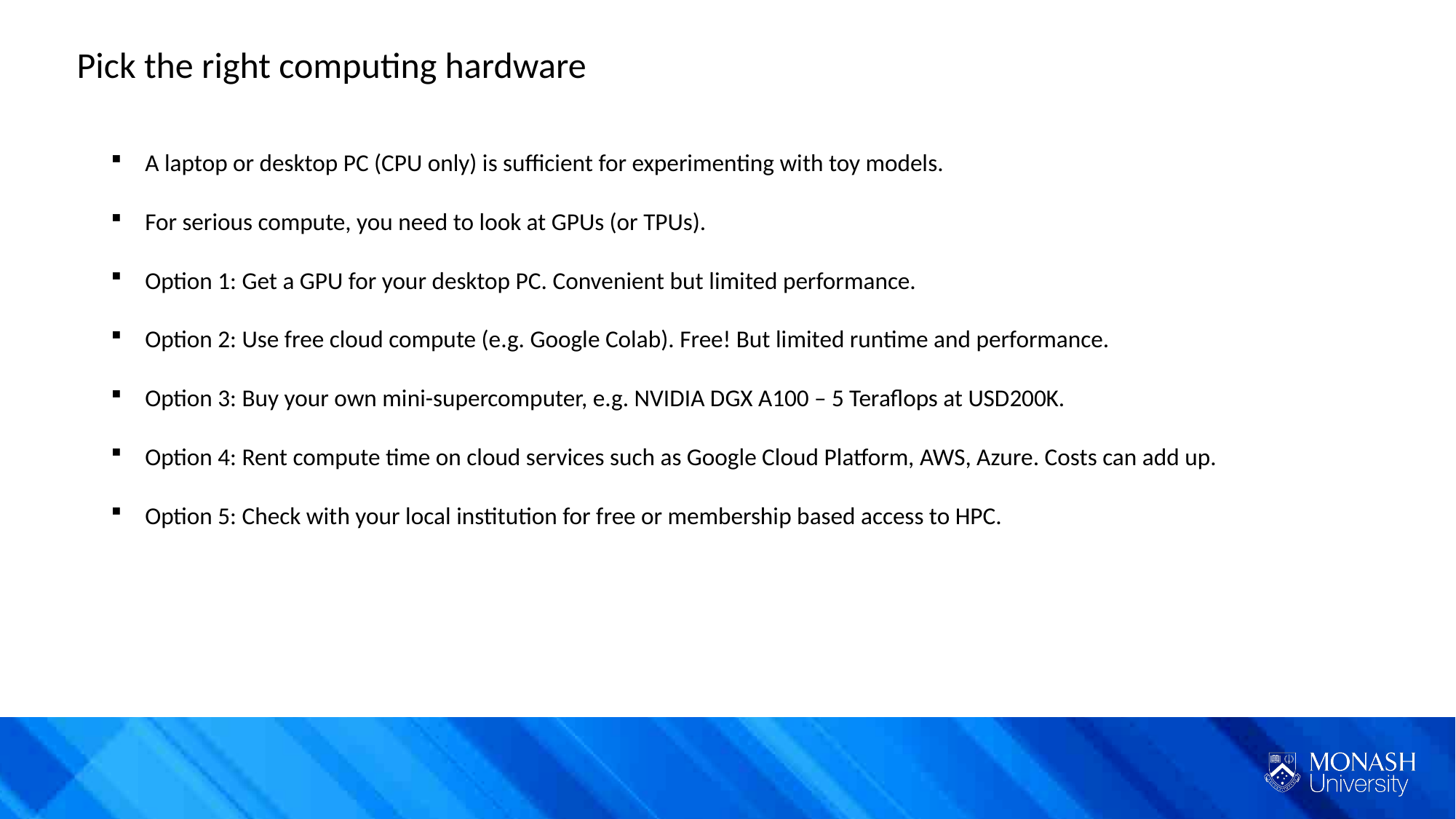

Pick the right computing hardware
A laptop or desktop PC (CPU only) is sufficient for experimenting with toy models.
For serious compute, you need to look at GPUs (or TPUs).
Option 1: Get a GPU for your desktop PC. Convenient but limited performance.
Option 2: Use free cloud compute (e.g. Google Colab). Free! But limited runtime and performance.
Option 3: Buy your own mini-supercomputer, e.g. NVIDIA DGX A100 – 5 Teraflops at USD200K.
Option 4: Rent compute time on cloud services such as Google Cloud Platform, AWS, Azure. Costs can add up.
Option 5: Check with your local institution for free or membership based access to HPC.